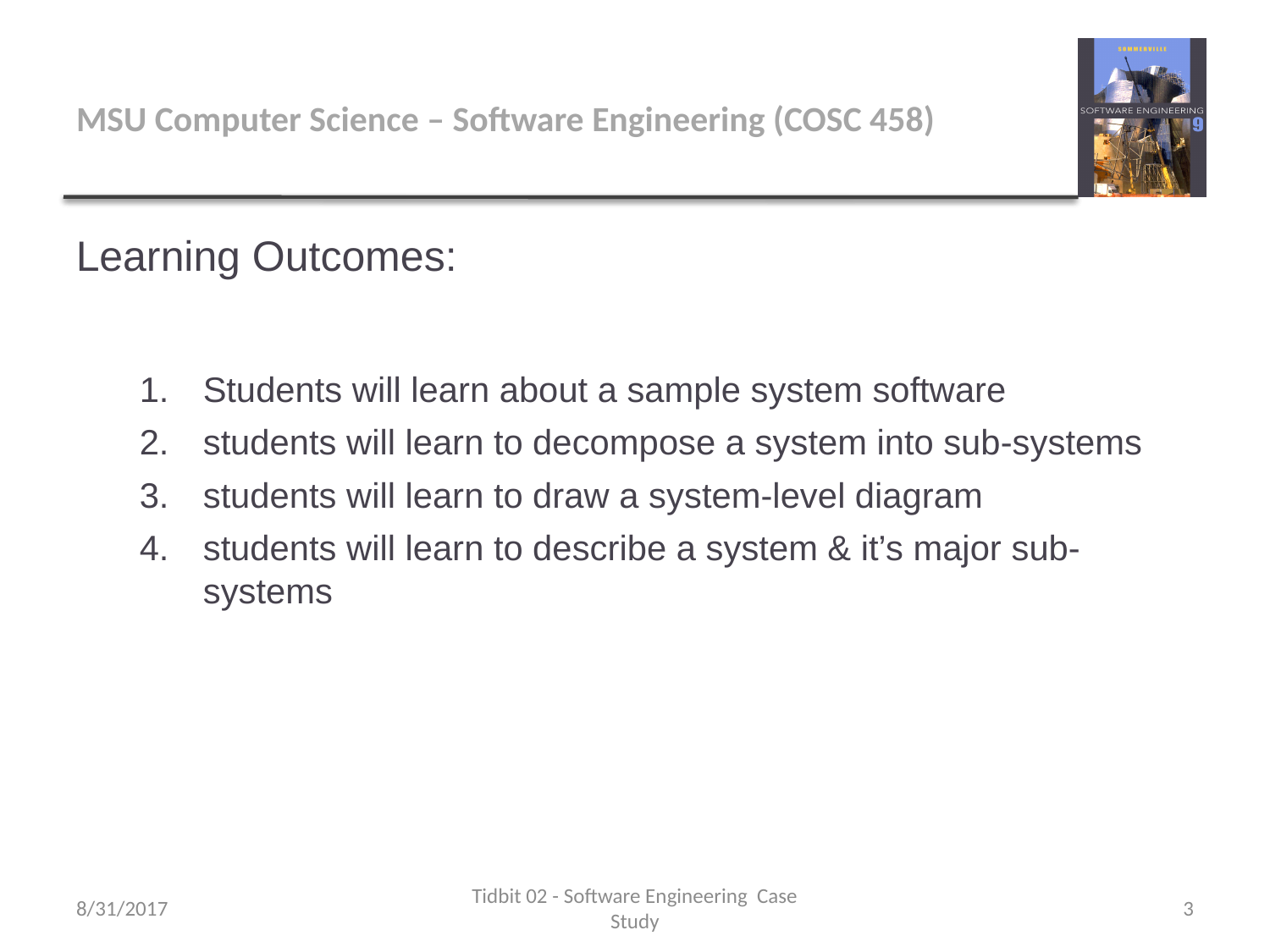

# MSU Computer Science – Software Engineering (COSC 458)
Learning Outcomes:

Students will learn about a sample system software
students will learn to decompose a system into sub-systems
students will learn to draw a system-level diagram
students will learn to describe a system & it’s major sub-systems
8/31/2017
Tidbit 02 - Software Engineering  Case Study
3